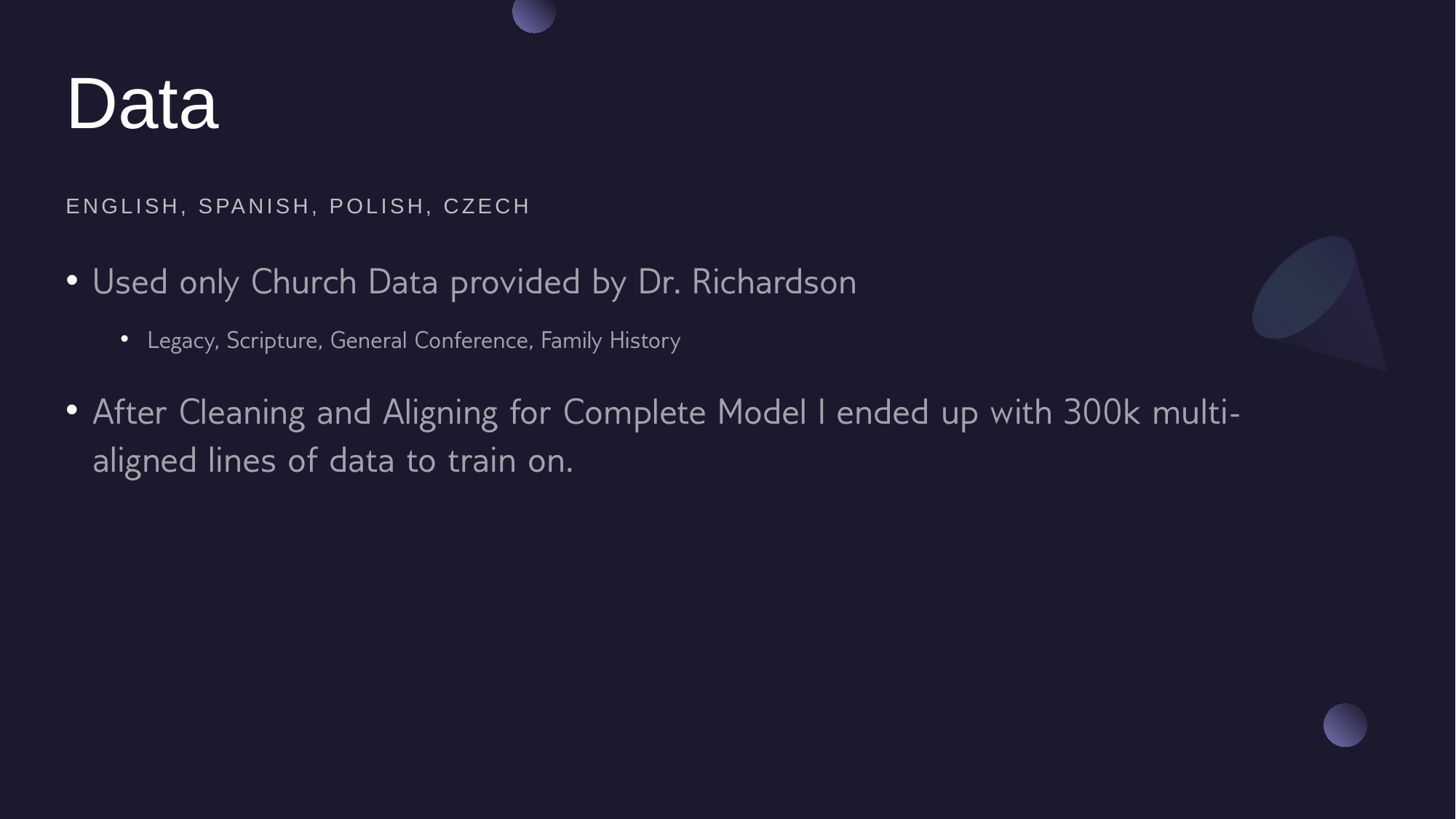

# Data
English, Spanish, Polish, Czech

Used only Church Data provided by Dr. Richardson
Legacy, Scripture, General Conference, Family History
After Cleaning and Aligning for Complete Model I ended up with 300k multi-aligned lines of data to train on.